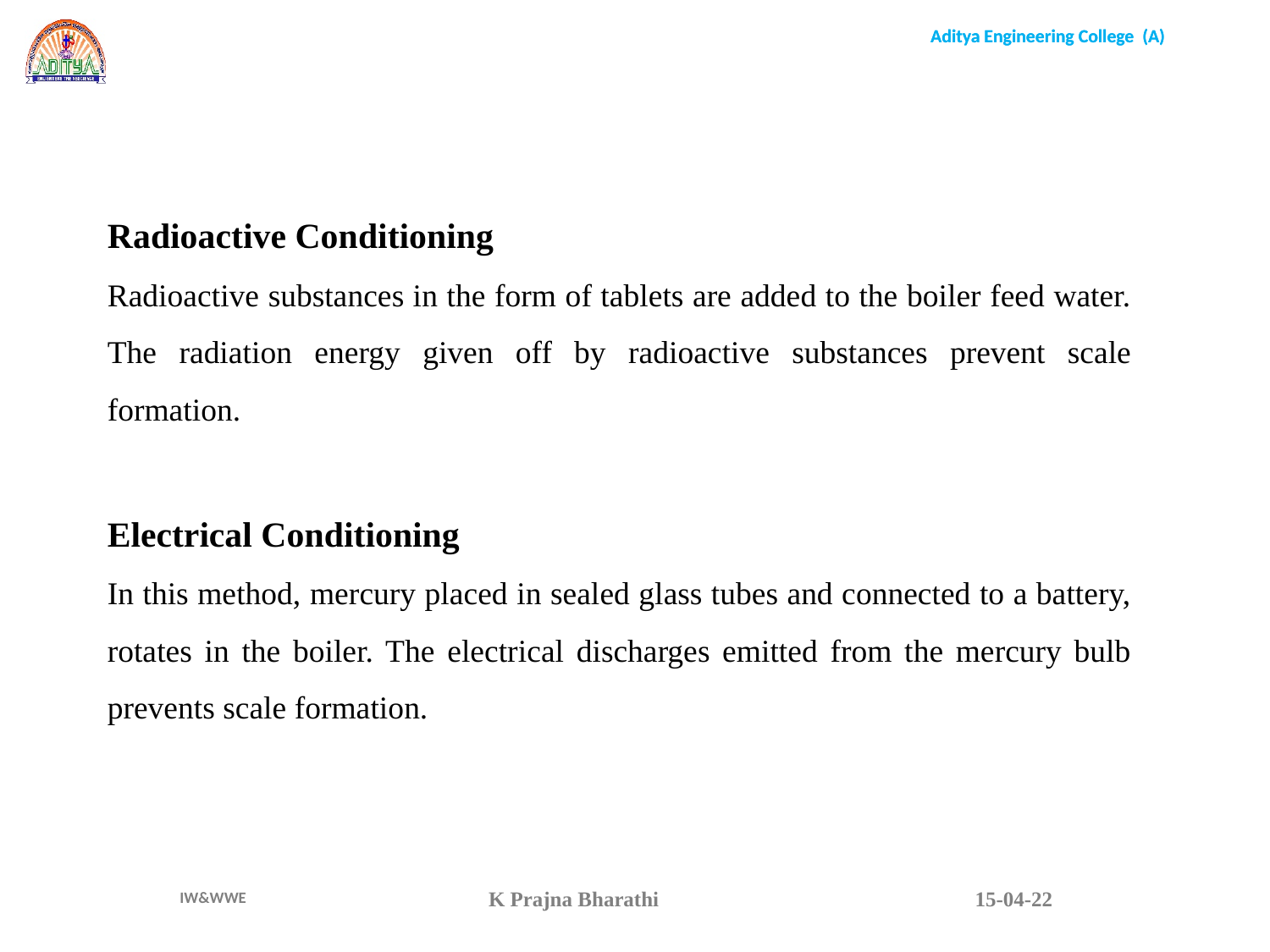

Radioactive Conditioning
Radioactive substances in the form of tablets are added to the boiler feed water. The radiation energy given off by radioactive substances prevent scale formation.

Electrical Conditioning
In this method, mercury placed in sealed glass tubes and connected to a battery, rotates in the boiler. The electrical discharges emitted from the mercury bulb prevents scale formation.

K Prajna Bharathi
15-04-22